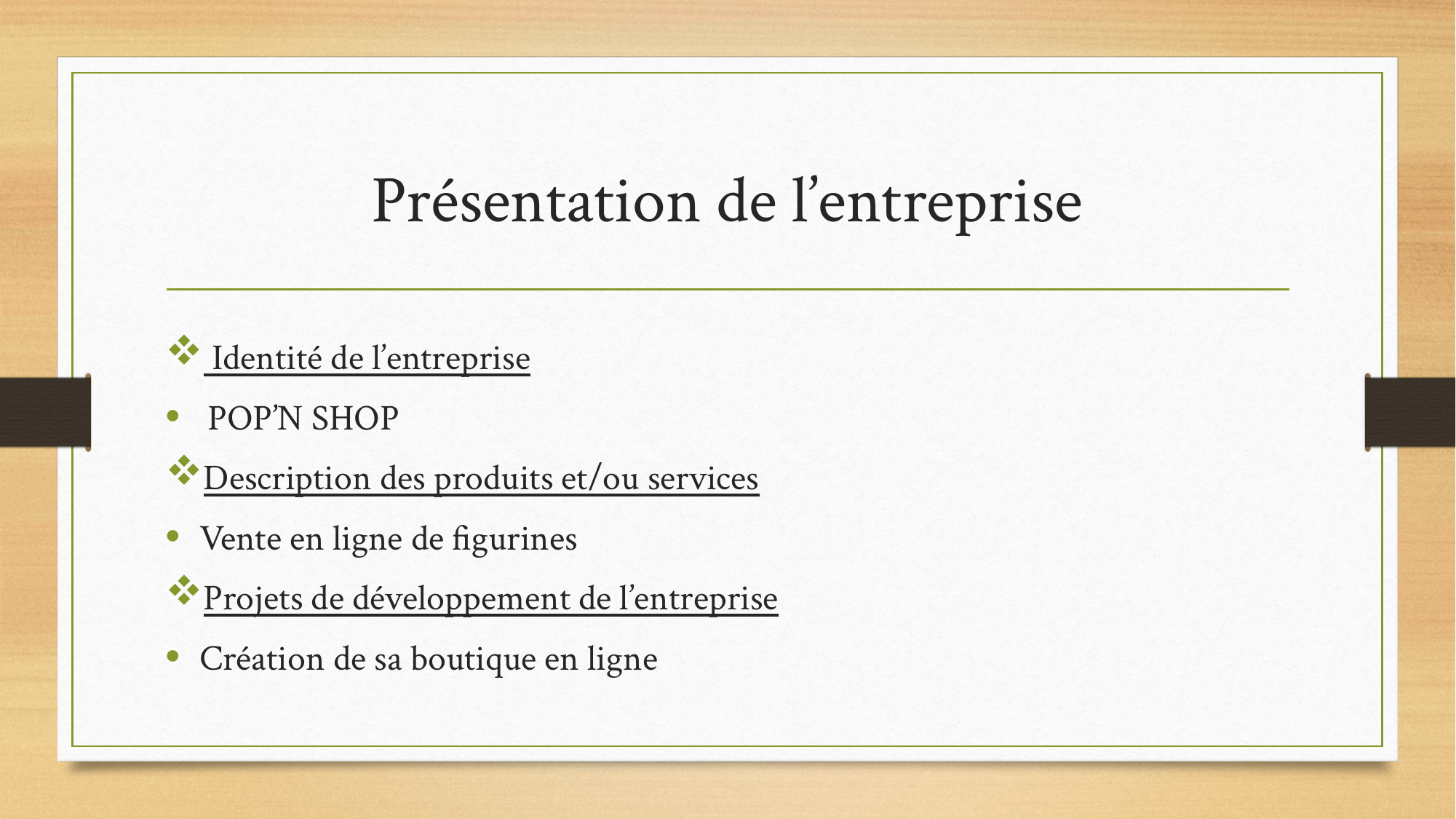

# Présentation de l’entreprise
 Identité de l’entreprise
 POP’N SHOP
Description des produits et/ou services
Vente en ligne de figurines
Projets de développement de l’entreprise
Création de sa boutique en ligne